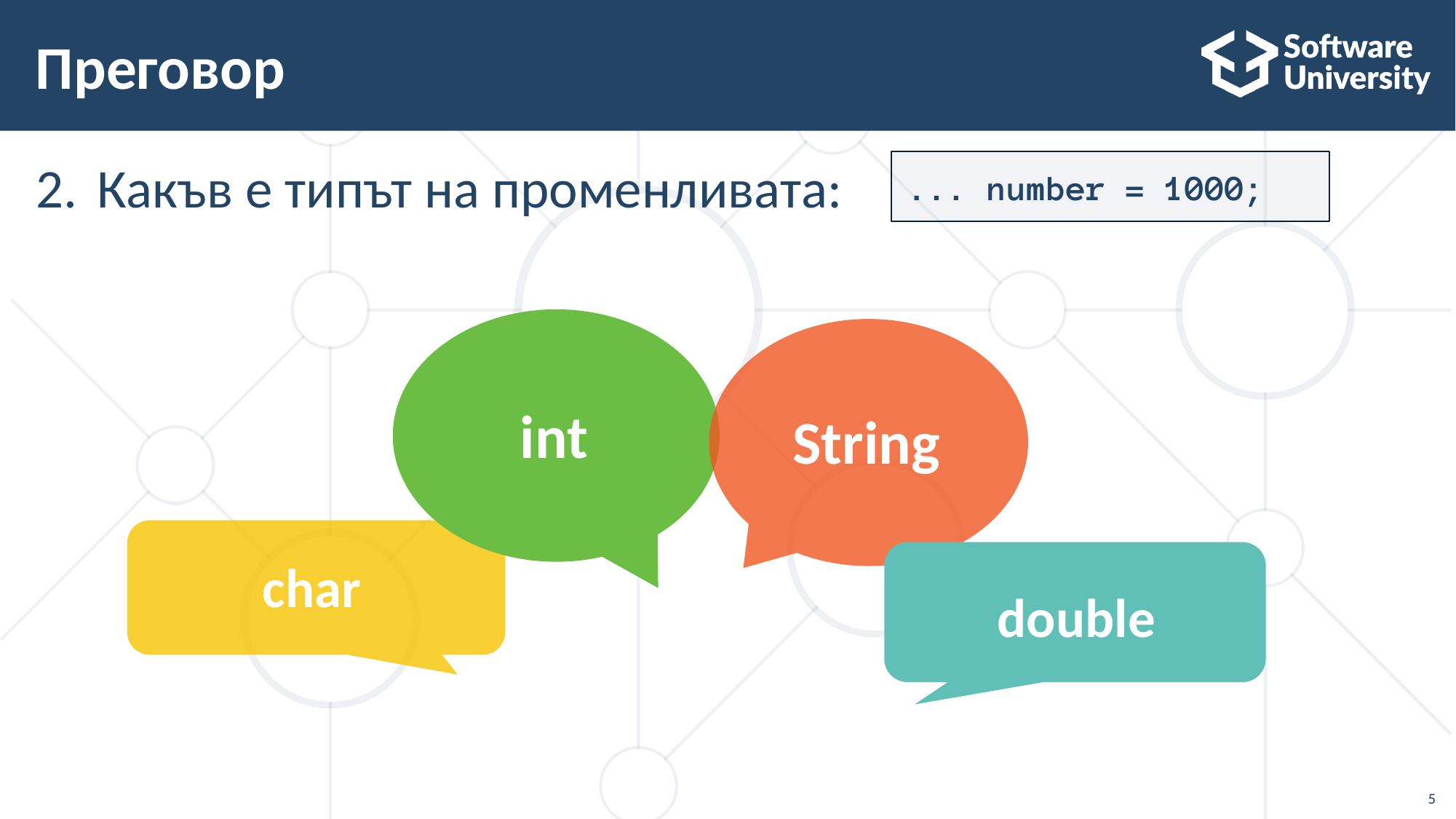

# Преговор
Какъв е типът на променливата:
... number = 1000;

int

String

char

double
5